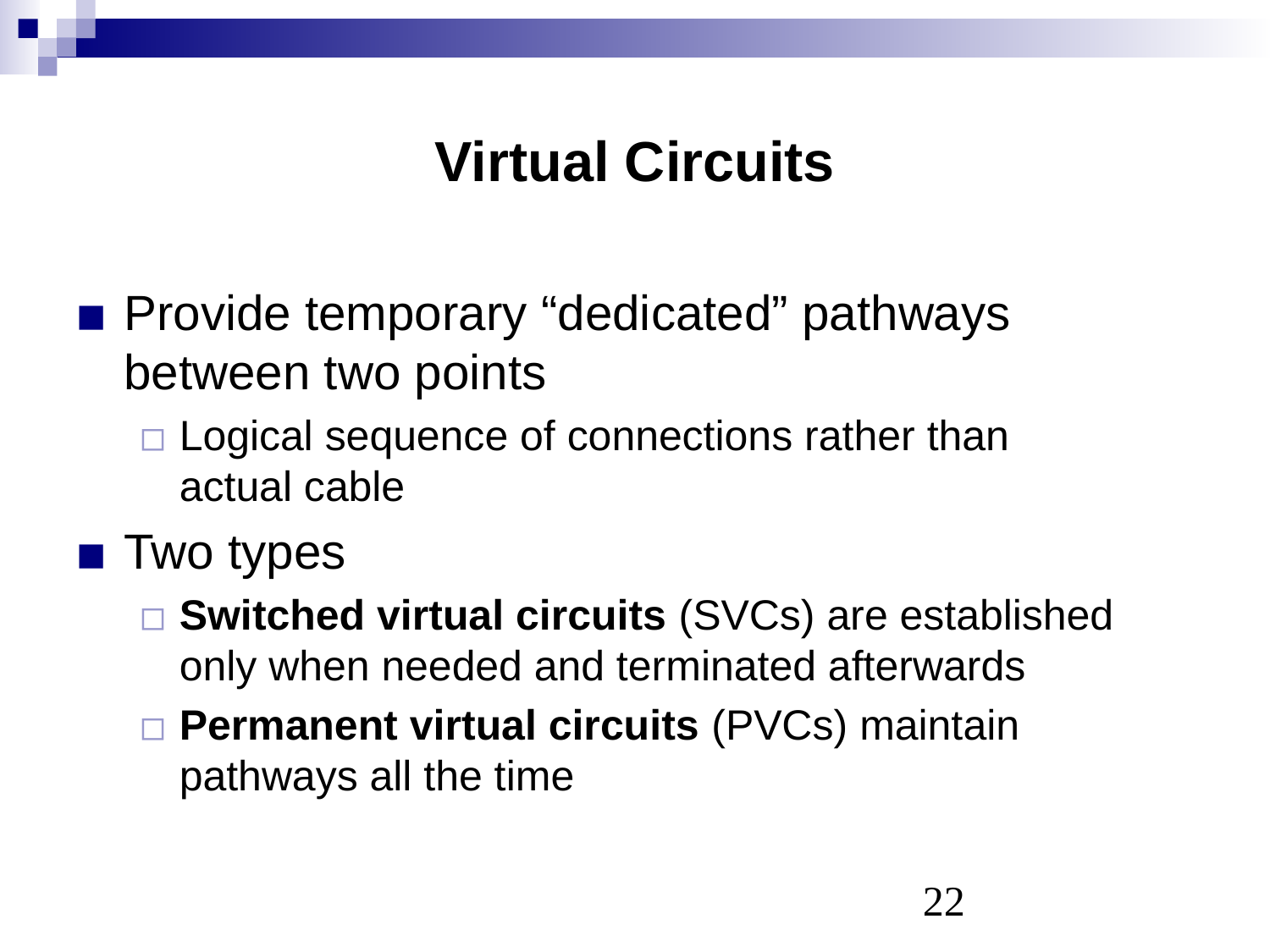

# Virtual Circuits
Provide temporary “dedicated” pathways between two points
Logical sequence of connections rather than
actual cable
Two types
Switched virtual circuits (SVCs) are established only when needed and terminated afterwards
Permanent virtual circuits (PVCs) maintain pathways all the time
22